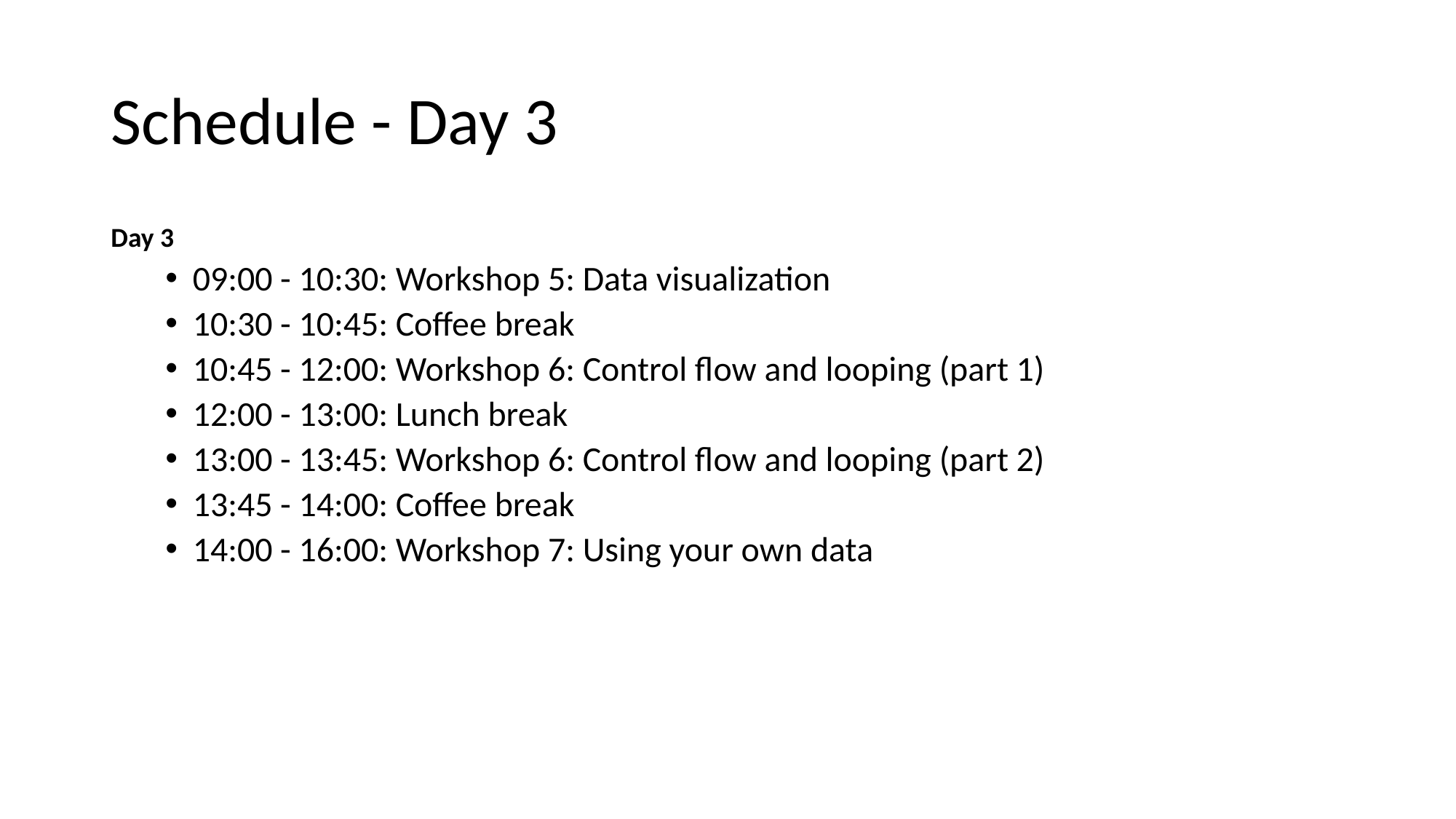

# Schedule - Day 3
Day 3
09:00 - 10:30: Workshop 5: Data visualization
10:30 - 10:45: Coffee break
10:45 - 12:00: Workshop 6: Control flow and looping (part 1)
12:00 - 13:00: Lunch break
13:00 - 13:45: Workshop 6: Control flow and looping (part 2)
13:45 - 14:00: Coffee break
14:00 - 16:00: Workshop 7: Using your own data